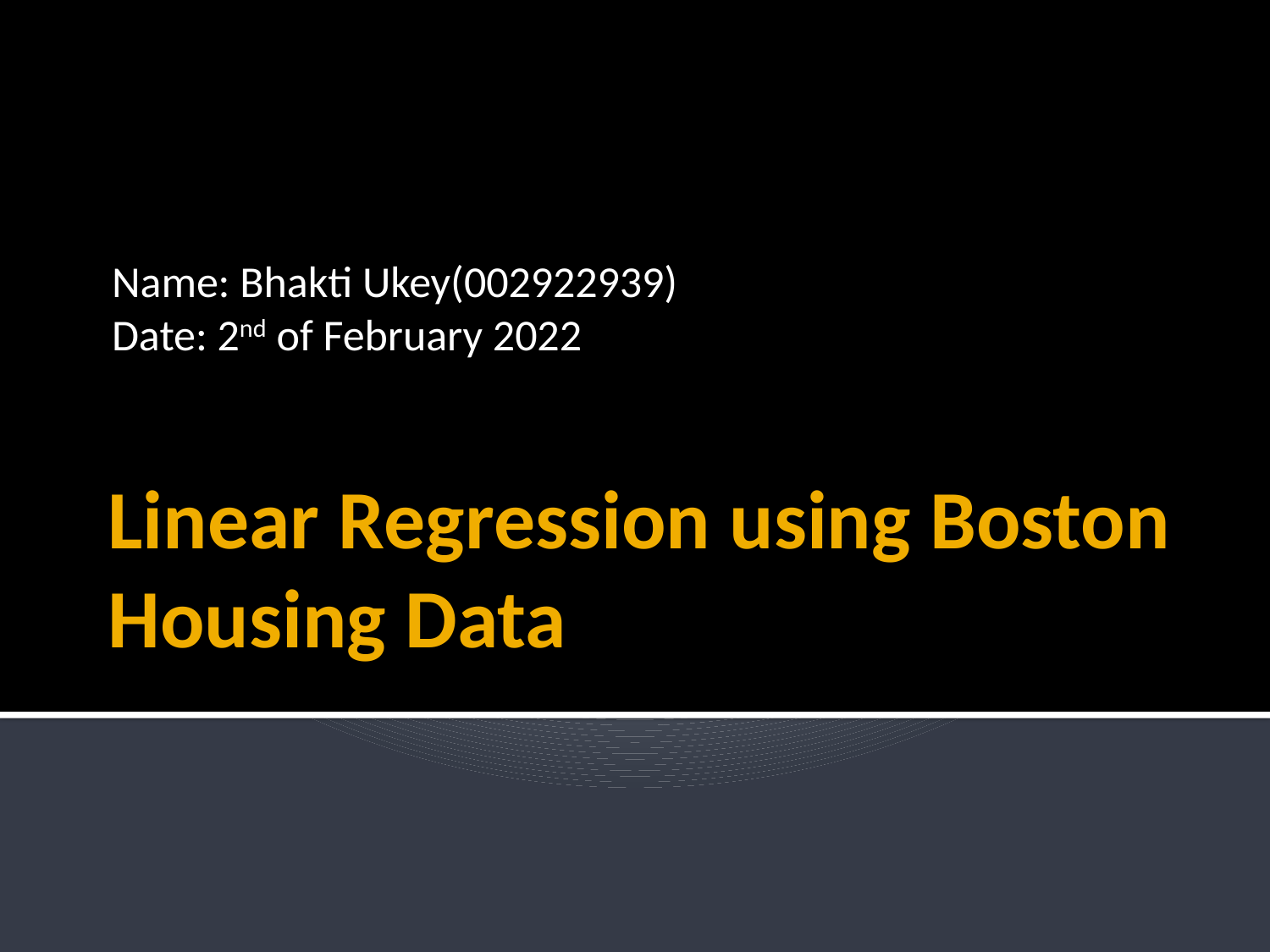

Name: Bhakti Ukey(002922939)
Date: 2nd of February 2022

# Linear Regression using Boston Housing Data